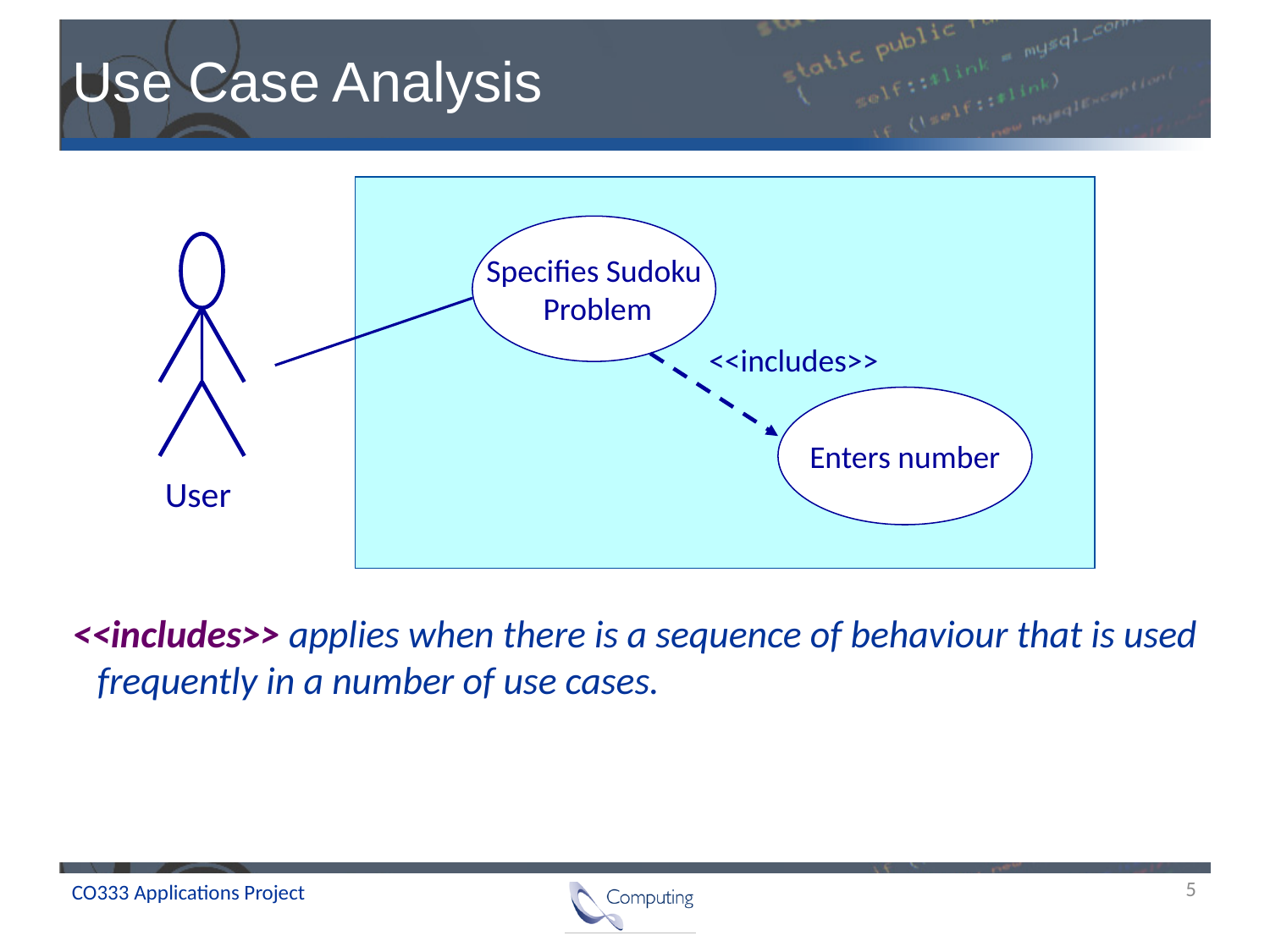

# Use Case Analysis

<<includes>> applies when there is a sequence of behaviour that is used frequently in a number of use cases.

Specifies Sudoku
 Problem

<<includes>>

Enters number
User
5